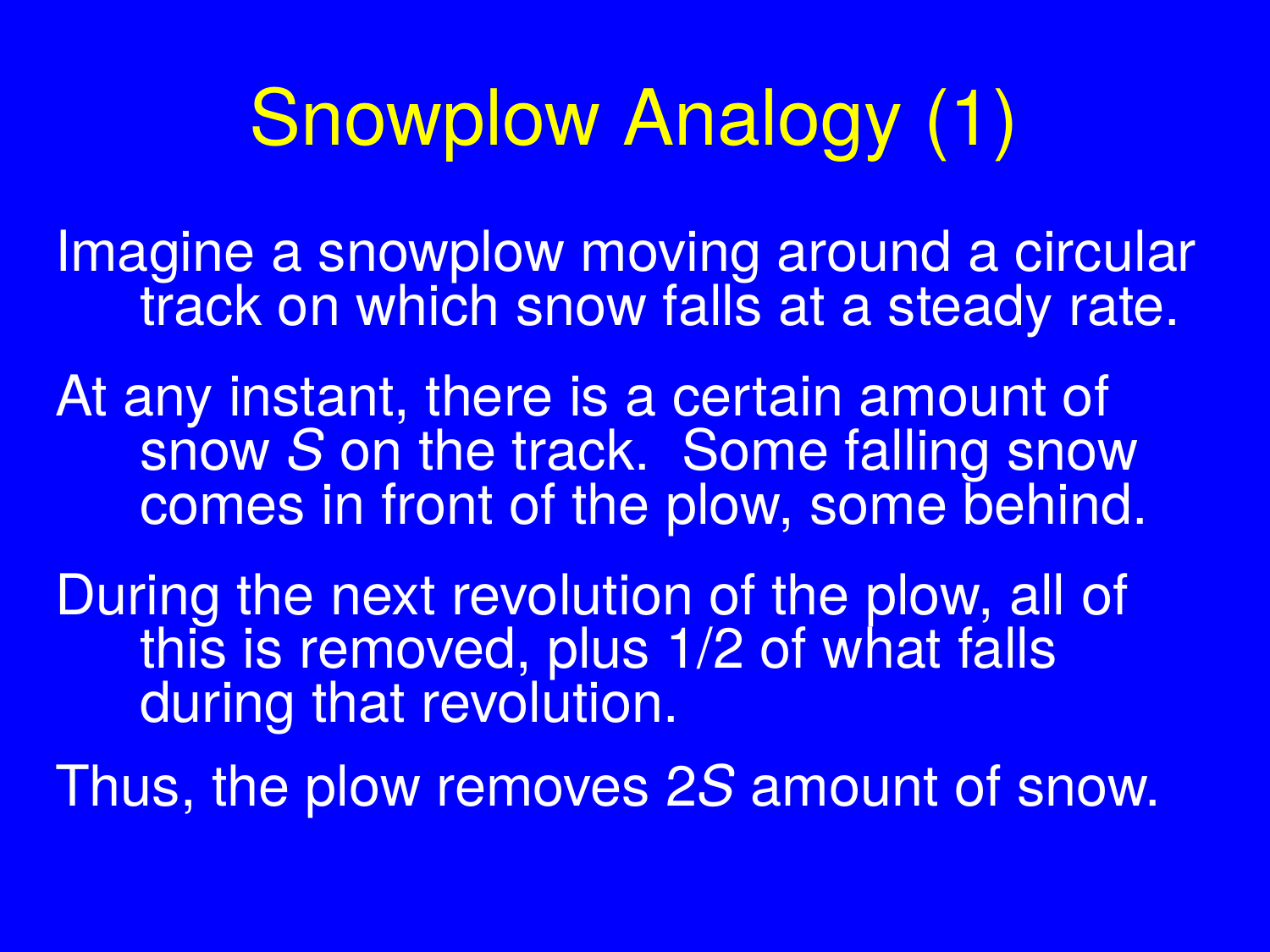

# Snowplow Analogy (1)
Imagine a snowplow moving around a circular track on which snow falls at a steady rate.

At any instant, there is a certain amount of snow S on the track.  Some falling snow comes in front of the plow, some behind.

During the next revolution of the plow, all of this is removed, plus 1/2 of what falls during that revolution.

Thus, the plow removes 2S amount of snow.